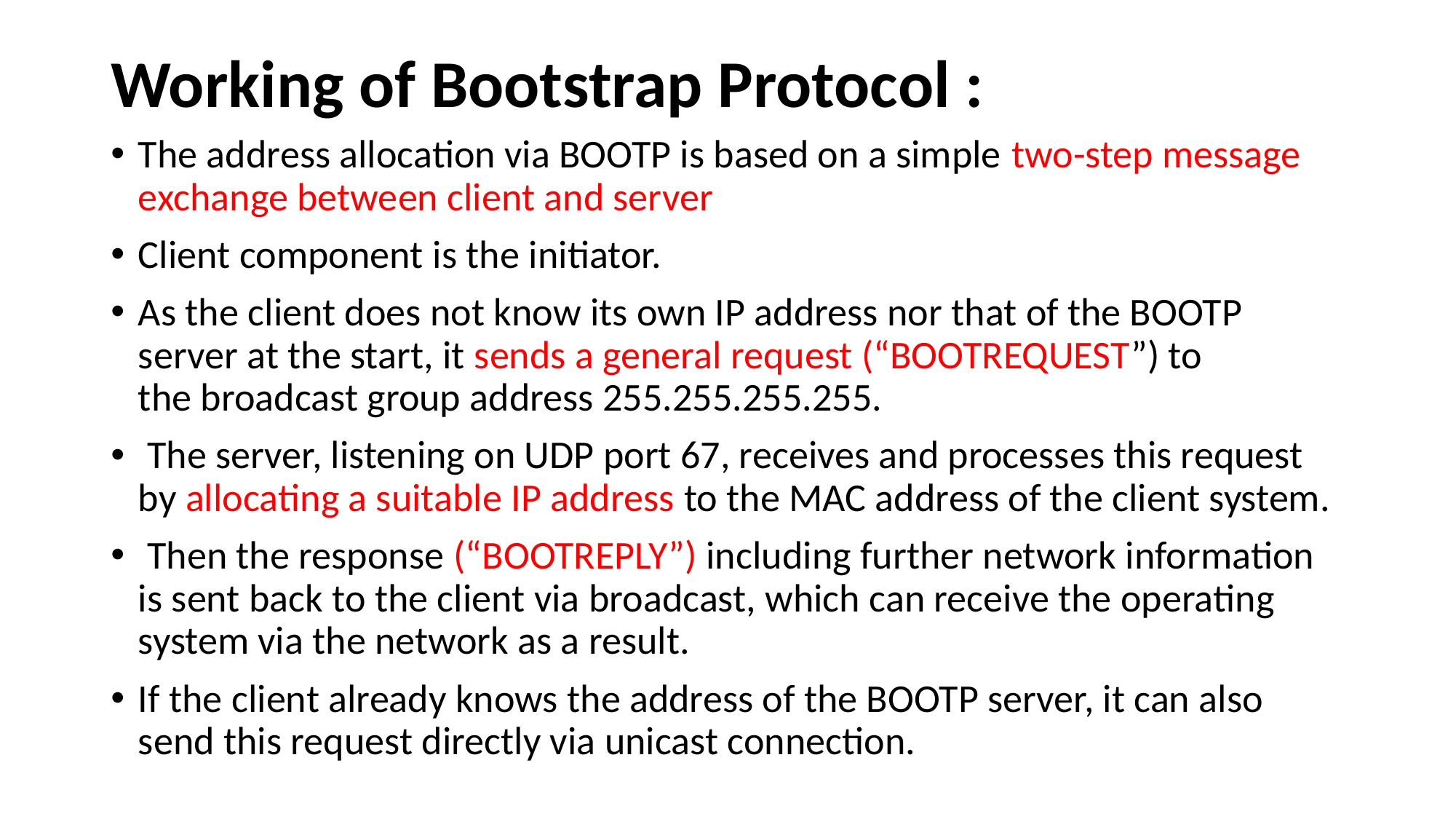

# Working of Bootstrap Protocol :
The address allocation via BOOTP is based on a simple two-step message exchange between client and server
Client component is the initiator.
As the client does not know its own IP address nor that of the BOOTP server at the start, it sends a general request (“BOOTREQUEST”) to the broadcast group address 255.255.255.255.
 The server, listening on UDP port 67, receives and processes this request by allocating a suitable IP address to the MAC address of the client system.
 Then the response (“BOOTREPLY”) including further network information is sent back to the client via broadcast, which can receive the operating system via the network as a result.
If the client already knows the address of the BOOTP server, it can also send this request directly via unicast connection.